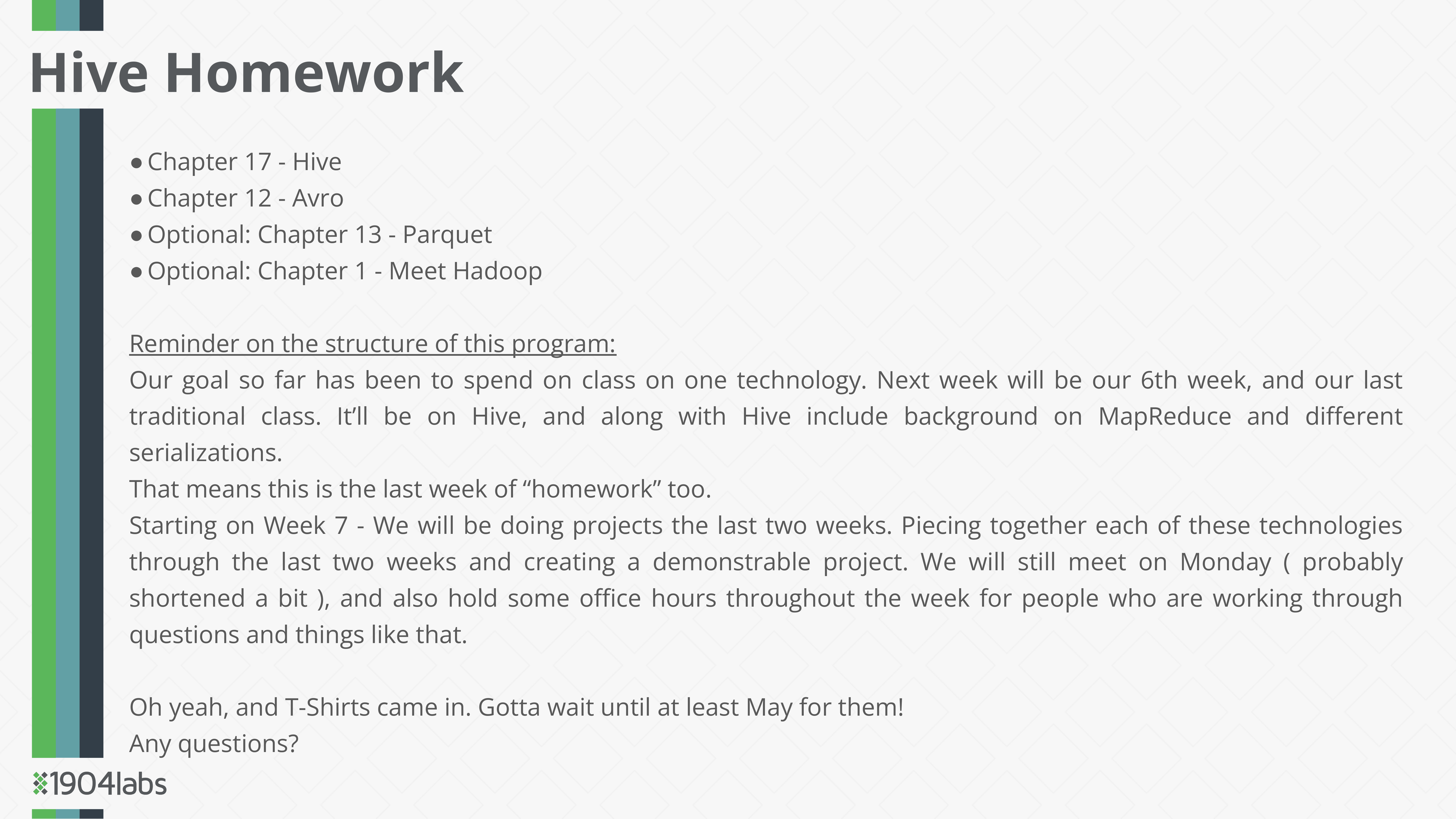

Hive Homework
Chapter 17 - Hive
Chapter 12 - Avro
Optional: Chapter 13 - Parquet
Optional: Chapter 1 - Meet Hadoop

Reminder on the structure of this program:
Our goal so far has been to spend on class on one technology. Next week will be our 6th week, and our last traditional class. It’ll be on Hive, and along with Hive include background on MapReduce and different serializations.
That means this is the last week of “homework” too.
Starting on Week 7 - We will be doing projects the last two weeks. Piecing together each of these technologies through the last two weeks and creating a demonstrable project. We will still meet on Monday ( probably shortened a bit ), and also hold some office hours throughout the week for people who are working through questions and things like that.

Oh yeah, and T-Shirts came in. Gotta wait until at least May for them!
Any questions?